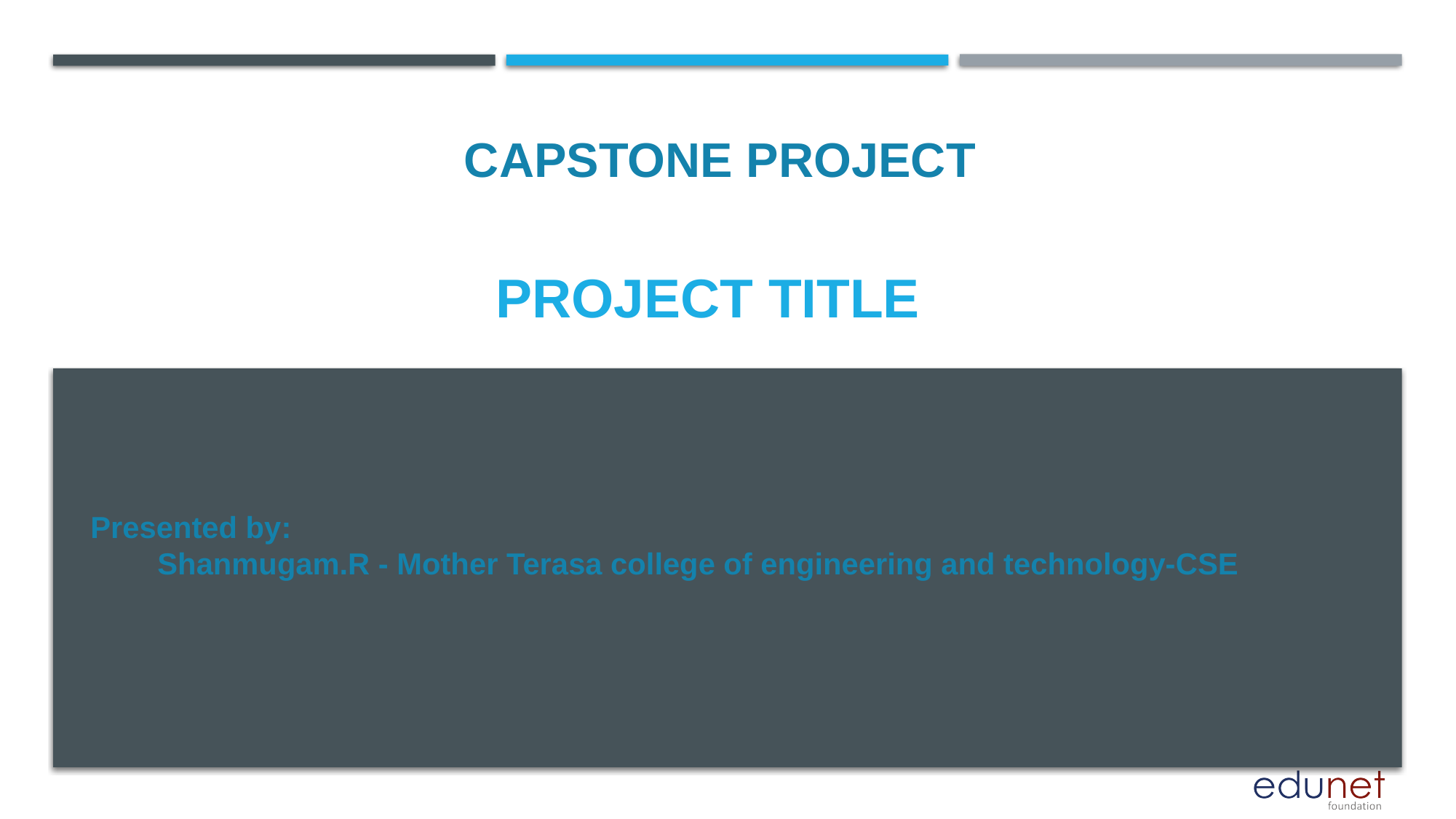

CAPSTONE PROJECT
# PROJECT TITLE
Presented by:
        Shanmugam.R - Mother Terasa college of engineering and technology-CSE